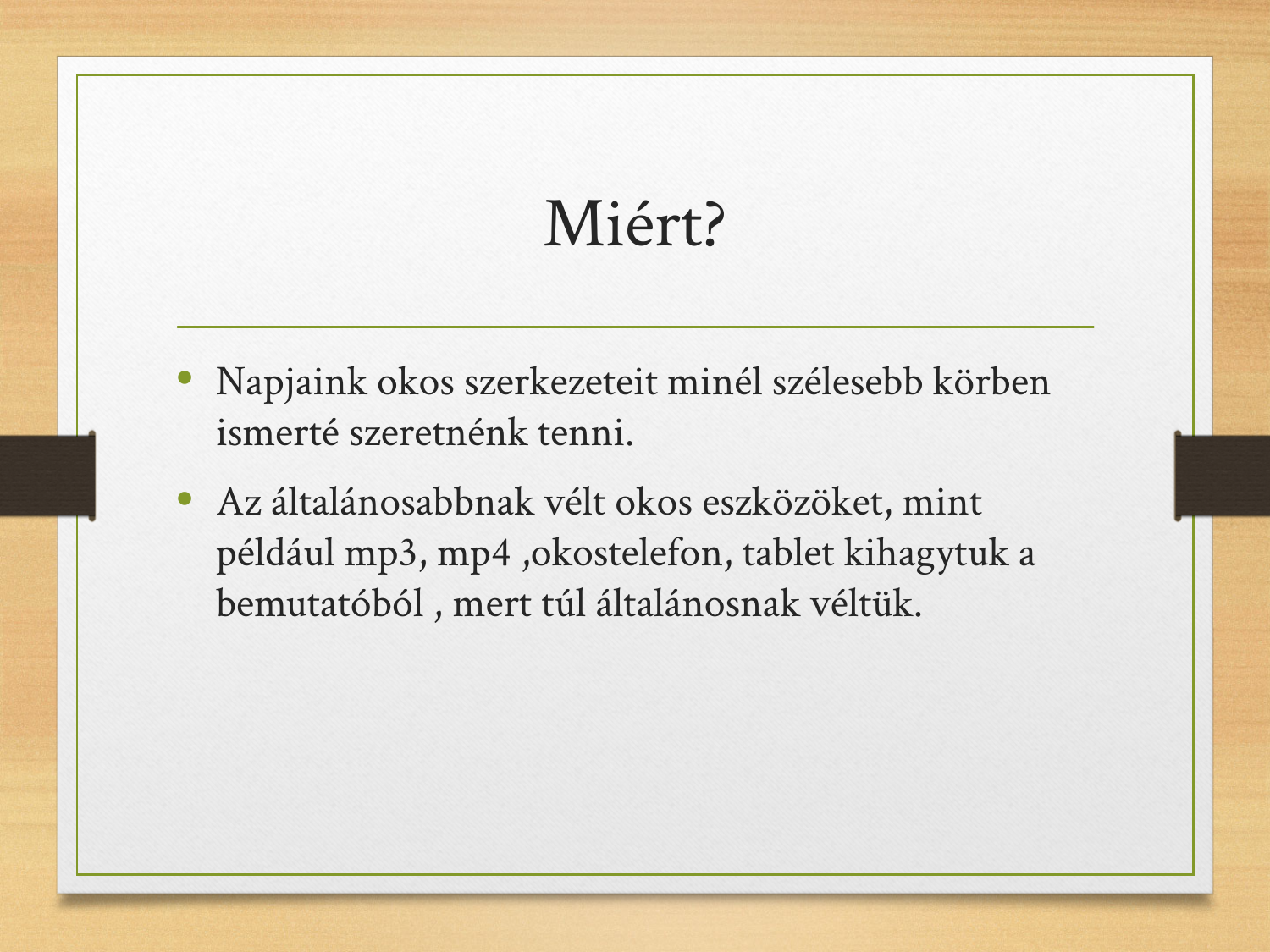

# Miért?
Napjaink okos szerkezeteit minél szélesebb körben ismerté szeretnénk tenni.
Az általánosabbnak vélt okos eszközöket, mint például mp3, mp4 ,okostelefon, tablet kihagytuk a bemutatóból , mert túl általánosnak véltük.